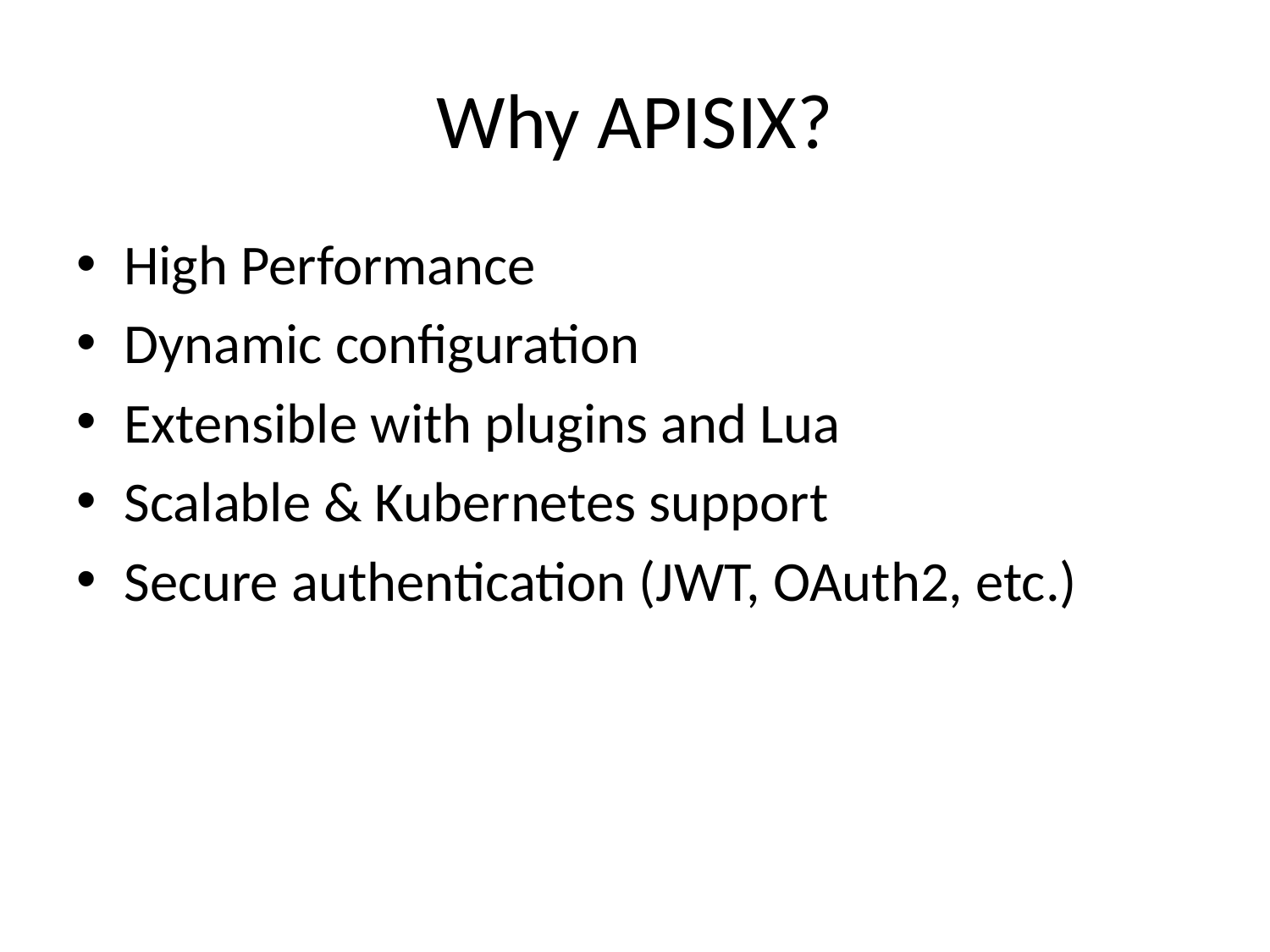

# Why APISIX?
High Performance
Dynamic configuration
Extensible with plugins and Lua
Scalable & Kubernetes support
Secure authentication (JWT, OAuth2, etc.)